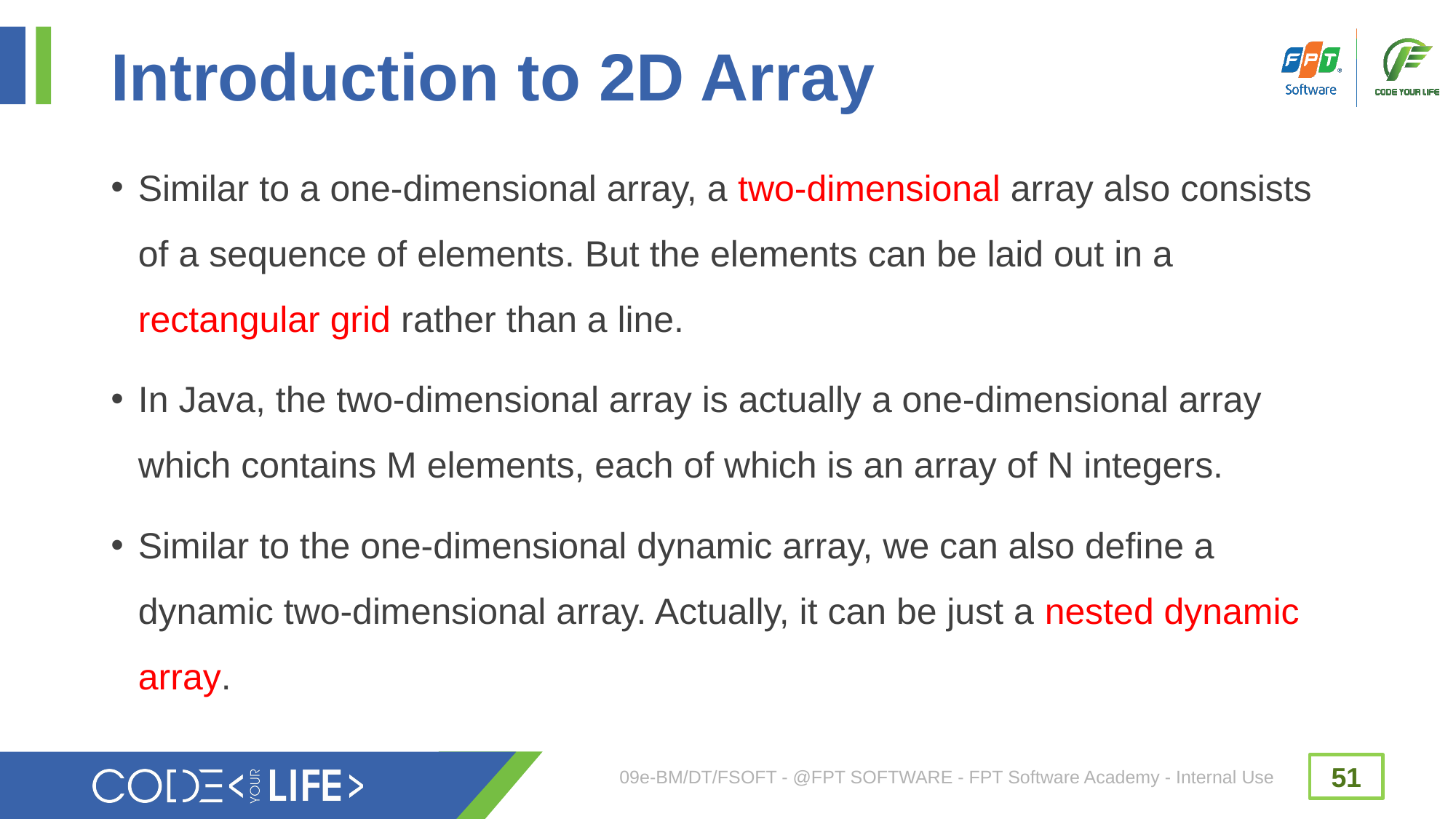

# Introduction to 2D Array
Similar to a one-dimensional array, a two-dimensional array also consists of a sequence of elements. But the elements can be laid out in a rectangular grid rather than a line.
In Java, the two-dimensional array is actually a one-dimensional array which contains M elements, each of which is an array of N integers.
Similar to the one-dimensional dynamic array, we can also define a dynamic two-dimensional array. Actually, it can be just a nested dynamic array.
09e-BM/DT/FSOFT - @FPT SOFTWARE - FPT Software Academy - Internal Use
51